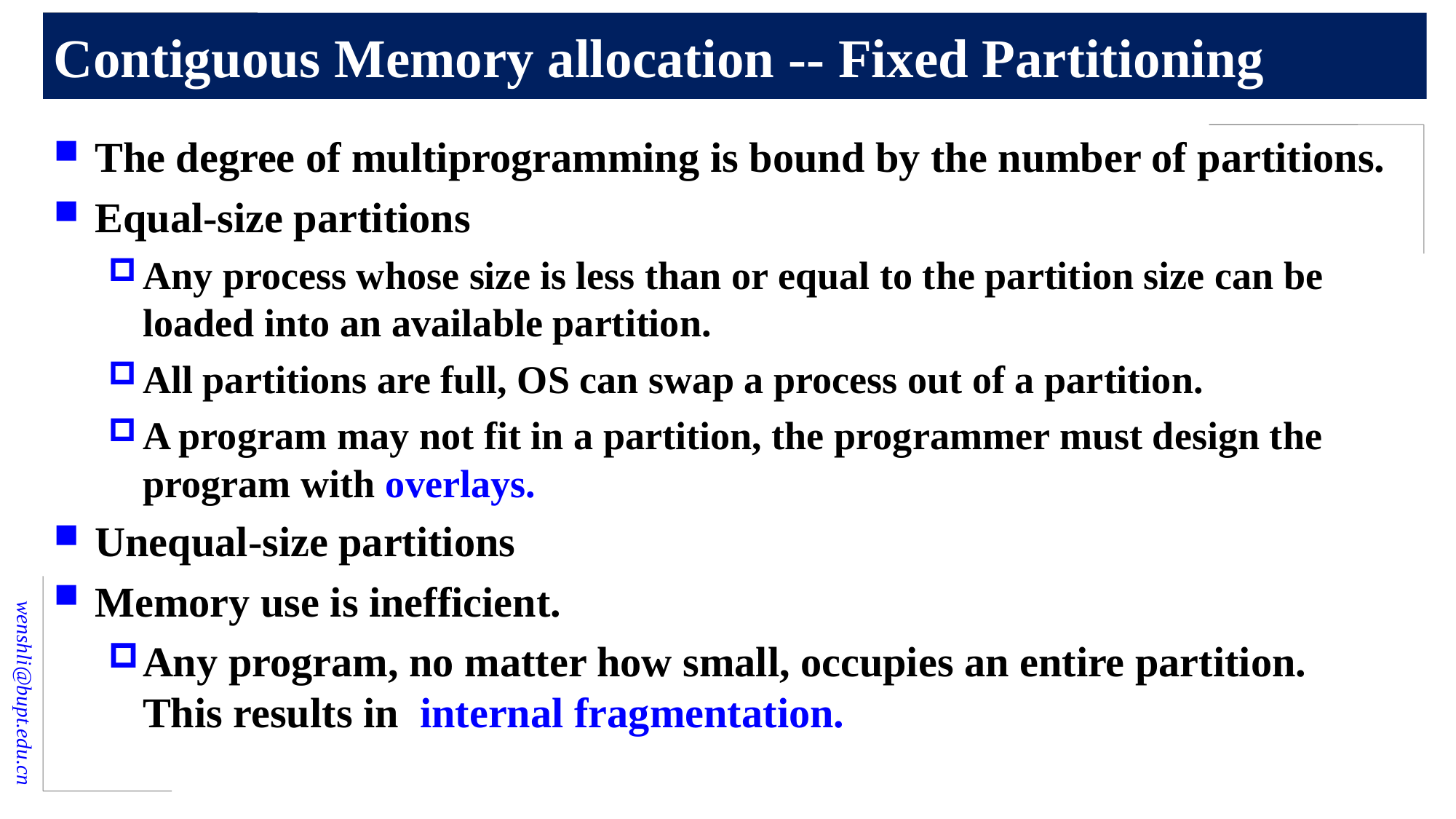

# Contiguous Memory allocation -- Fixed Partitioning
The degree of multiprogramming is bound by the number of partitions.
Equal-size partitions
Any process whose size is less than or equal to the partition size can be loaded into an available partition.
All partitions are full, OS can swap a process out of a partition.
A program may not fit in a partition, the programmer must design the program with overlays.
Unequal-size partitions
Memory use is inefficient.
Any program, no matter how small, occupies an entire partition.
This results in  internal fragmentation.
30